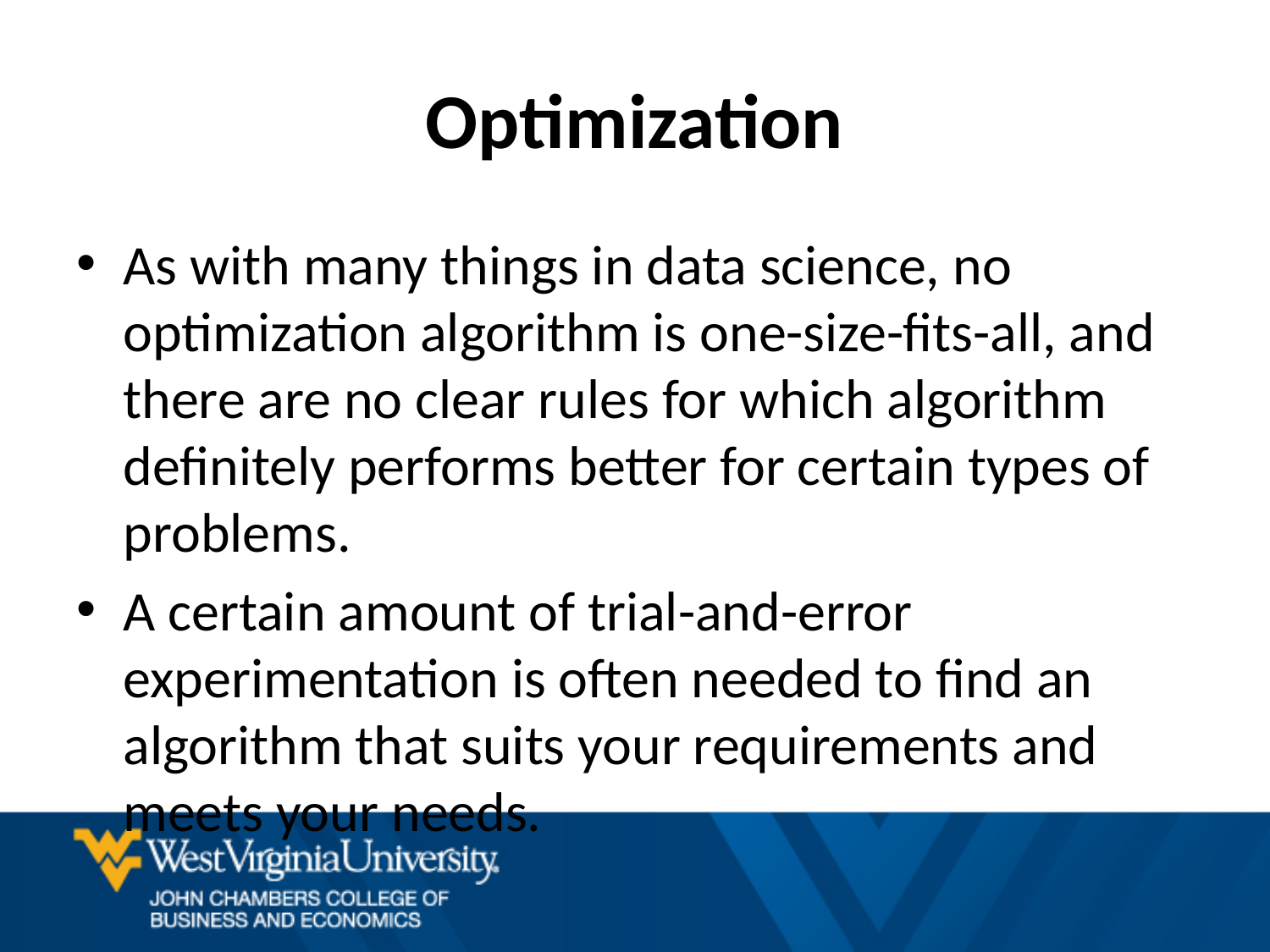

# Optimization
As with many things in data science, no optimization algorithm is one-size-fits-all, and there are no clear rules for which algorithm definitely performs better for certain types of problems.
A certain amount of trial-and-error experimentation is often needed to find an algorithm that suits your requirements and meets your needs.